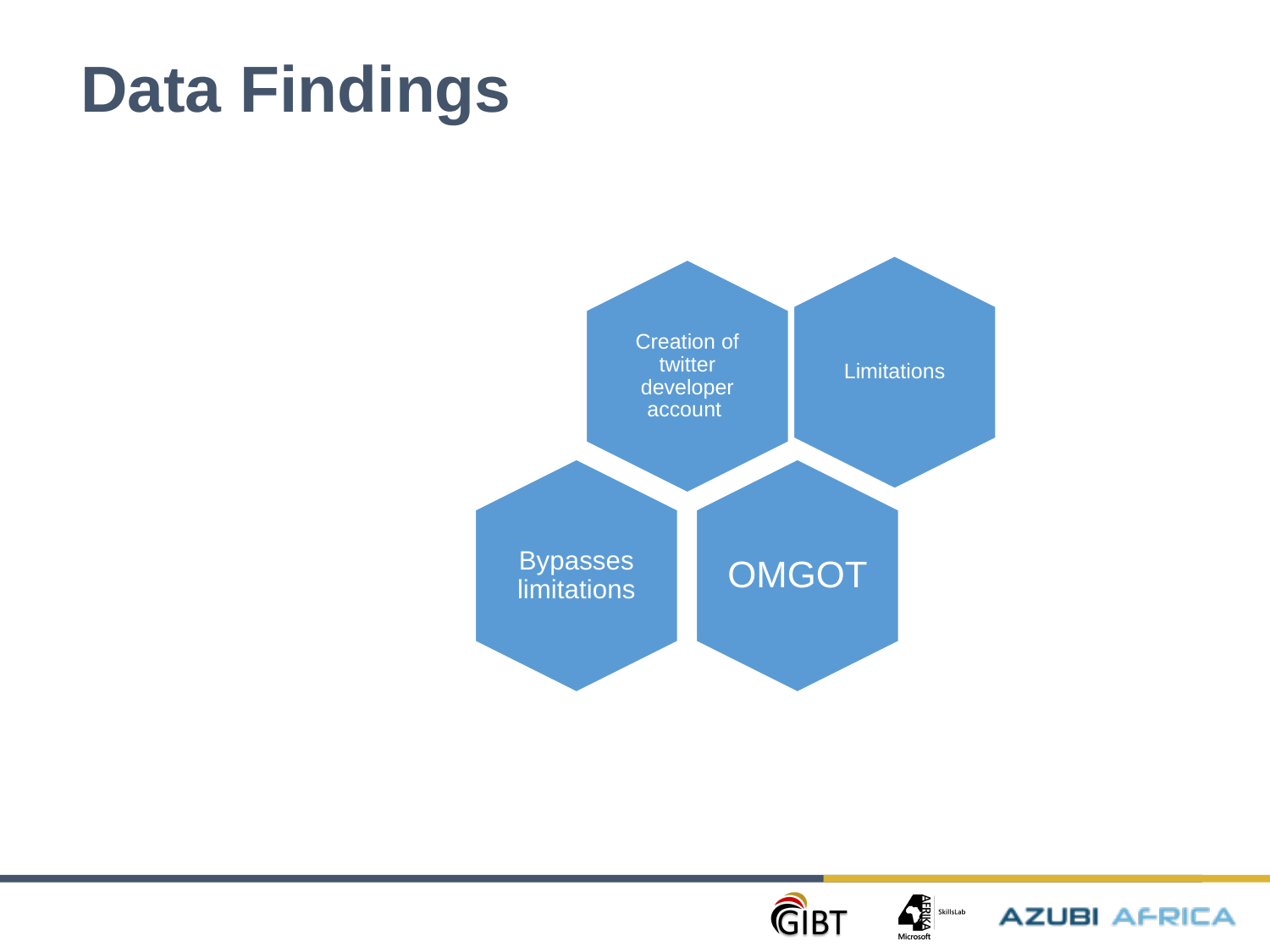

# Data Findings

Creation of twitter developer account

Limitations
Bypasses limitations
OMGOT